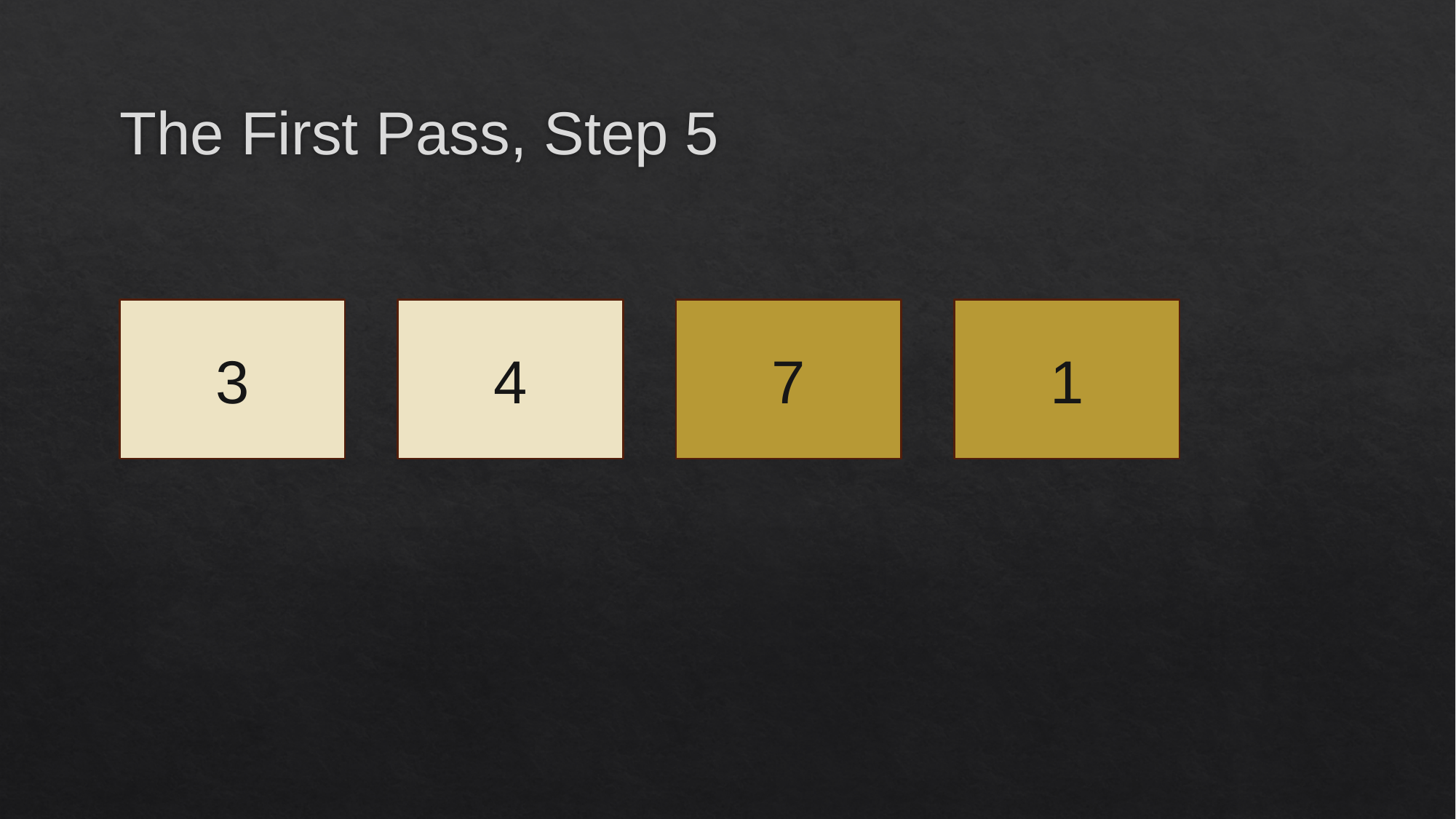

# The First Pass, Step 5
3
4
7
1